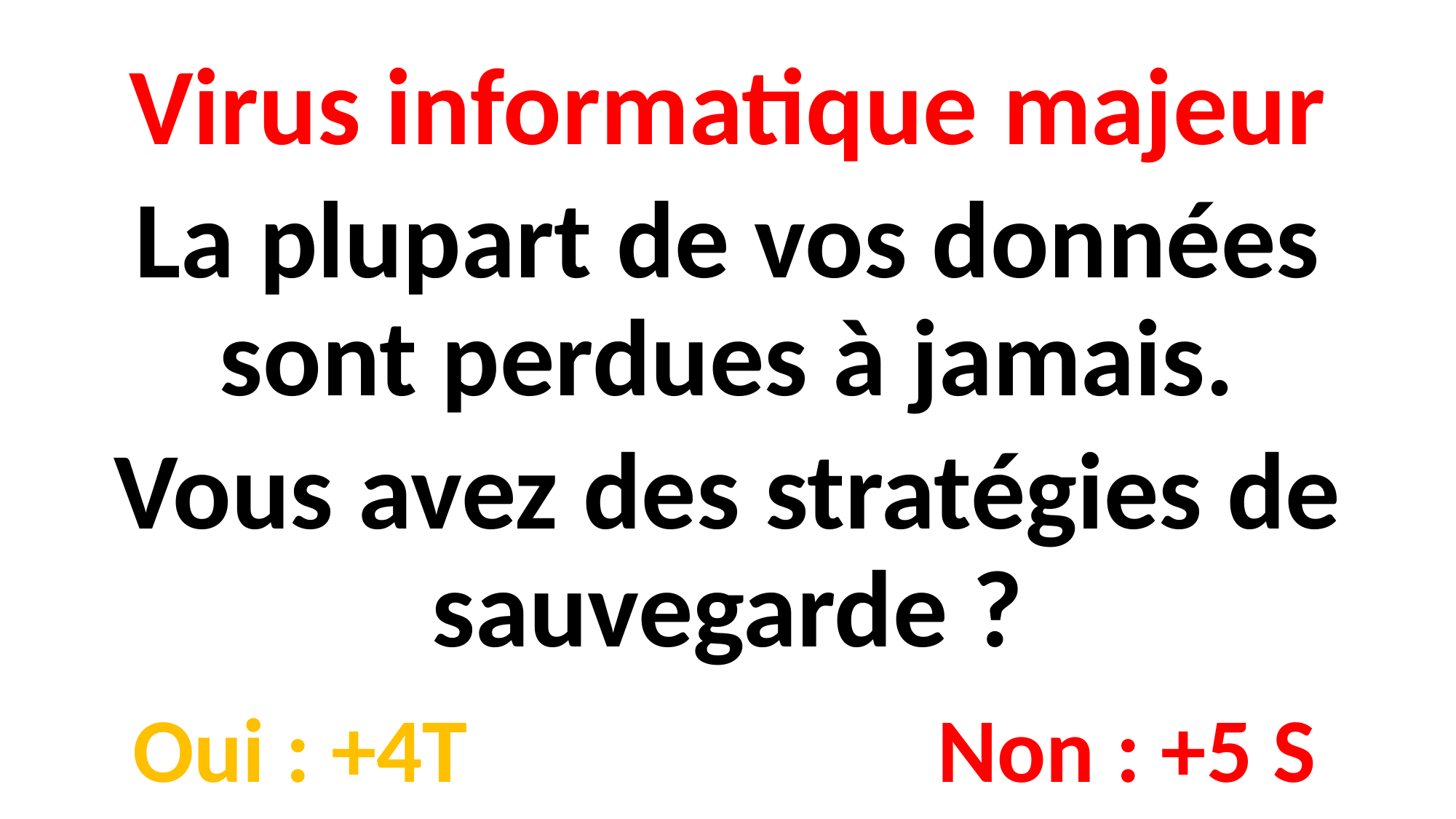

Virus informatique majeur
La plupart de vos données sont perdues à jamais.
Vous avez des stratégies de sauvegarde ?
Non : +5 S
Oui : +4T